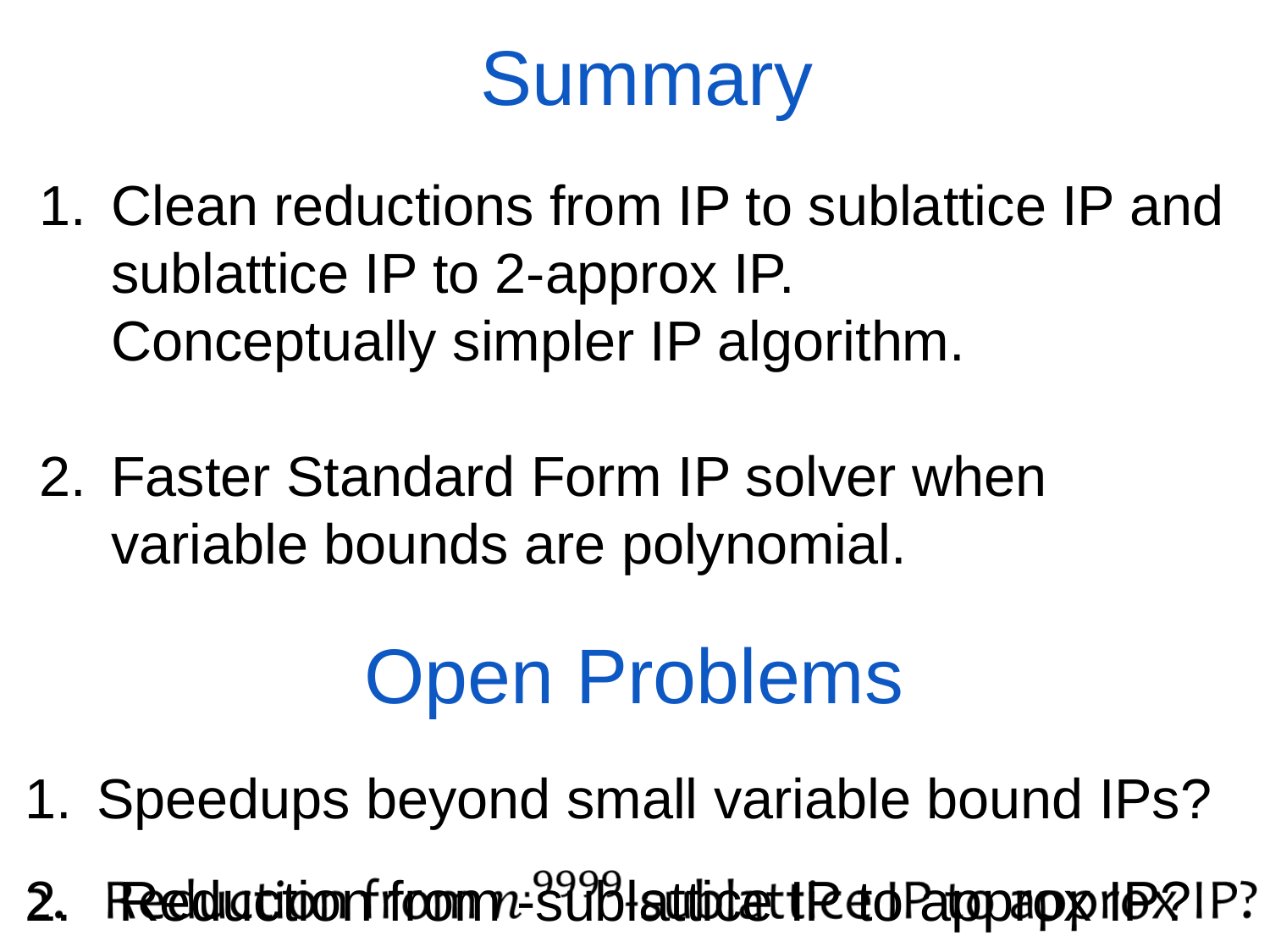

Summary
Clean reductions from IP to sublattice IP and sublattice IP to 2-approx IP.
Conceptually simpler IP algorithm.

Faster Standard Form IP solver when variable bounds are polynomial.
Open Problems
Speedups beyond small variable bound IPs?
2.   Reduction from -sublattice IP to approx IP?